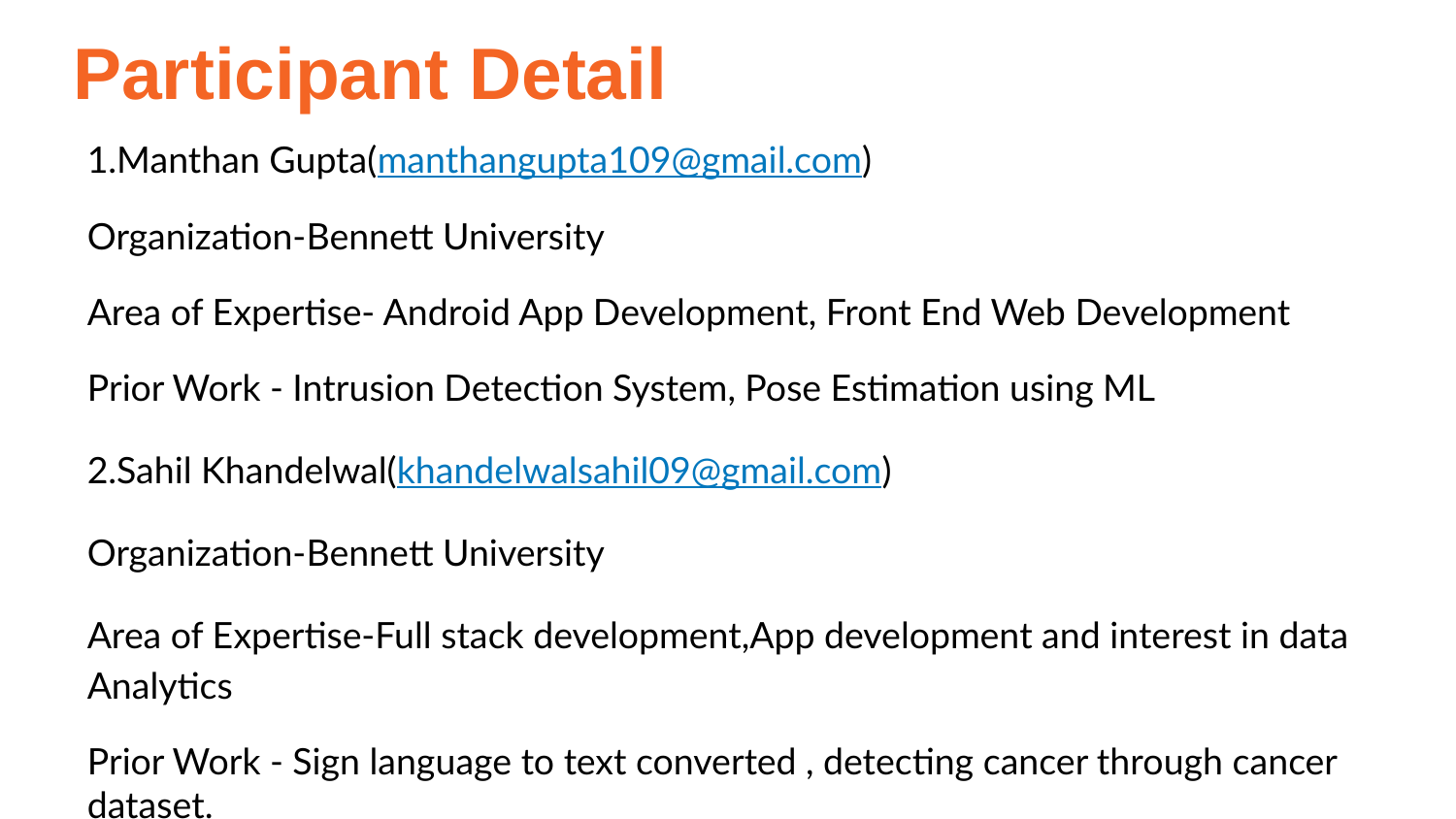

Participant Detail
1.Manthan Gupta(manthangupta109@gmail.com)
Organization-Bennett University
Area of Expertise- Android App Development, Front End Web Development
Prior Work - Intrusion Detection System, Pose Estimation using ML
2.Sahil Khandelwal(khandelwalsahil09@gmail.com)
Organization-Bennett University
Area of Expertise-Full stack development,App development and interest in data Analytics
Prior Work - Sign language to text converted , detecting cancer through cancer dataset.